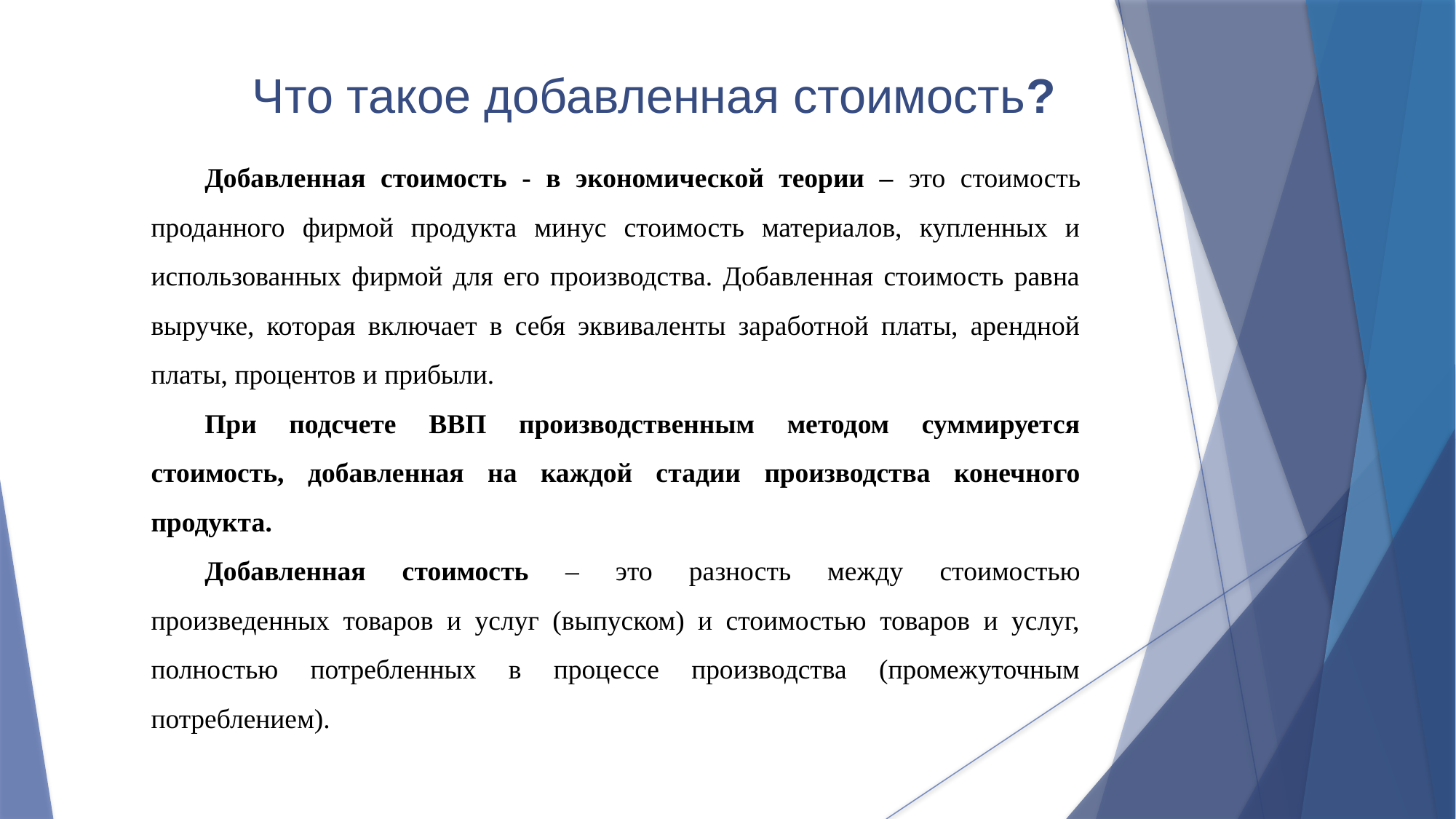

Что такое добавленная стоимость?
Добавленная стоимость - в экономической теории – это стоимость проданного фирмой продукта минус стоимость материалов, купленных и использованных фирмой для его производства. Добавленная стоимость равна выручке, которая включает в себя эквиваленты заработной платы, арендной платы, процентов и прибыли.
При подсчете ВВП производственным методом суммируется стоимость, добавленная на каждой стадии производства конечного продукта.
Добавленная стоимость – это разность между стоимостью произведенных товаров и услуг (выпуском) и стоимостью товаров и услуг, полностью потребленных в процессе производства (промежуточным потреблением).